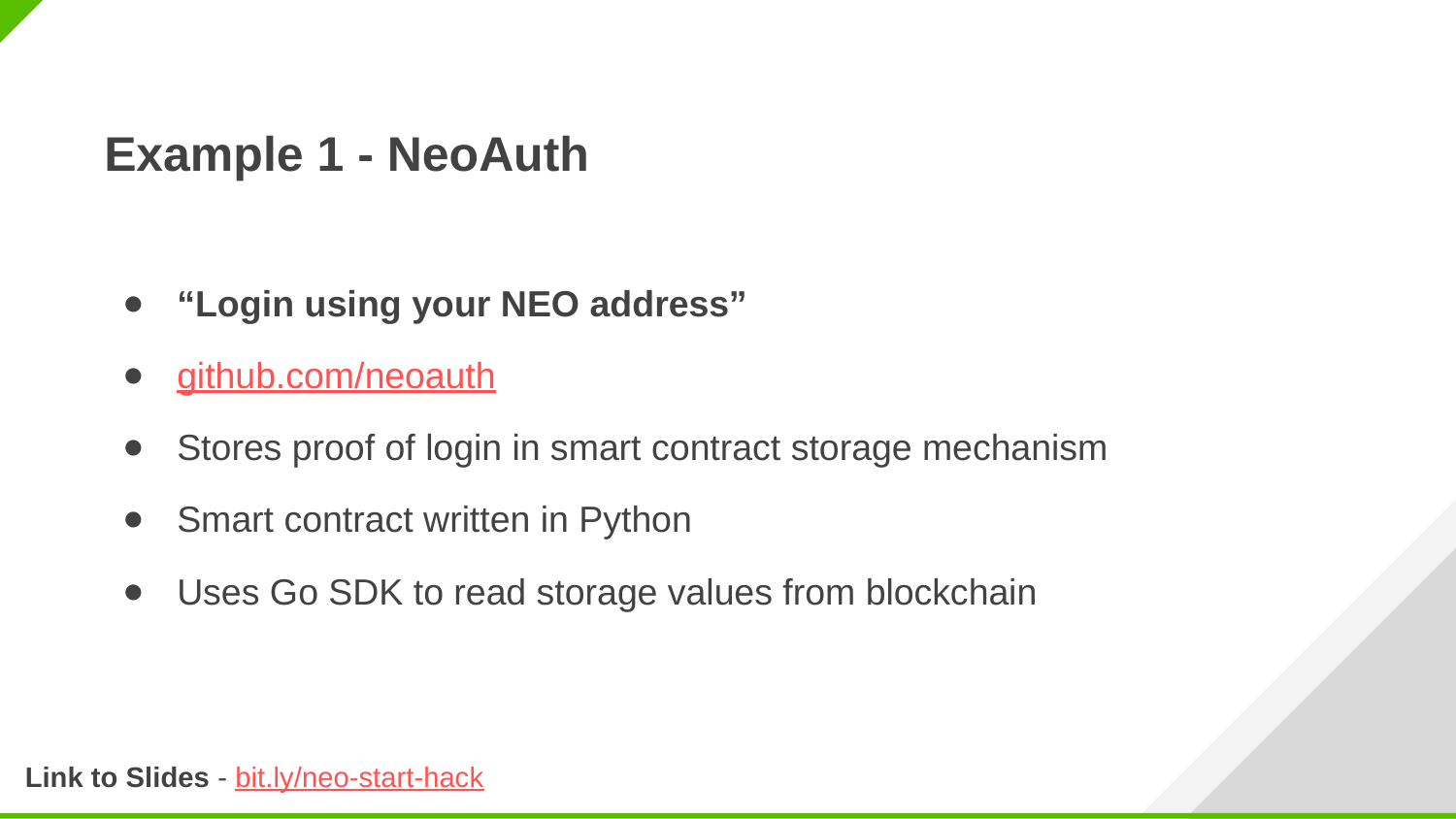

Example 1 - NeoAuth
“Login using your NEO address”
github.com/neoauth
Stores proof of login in smart contract storage mechanism
Smart contract written in Python
Uses Go SDK to read storage values from blockchain

Link to Slides - bit.ly/neo-start-hack